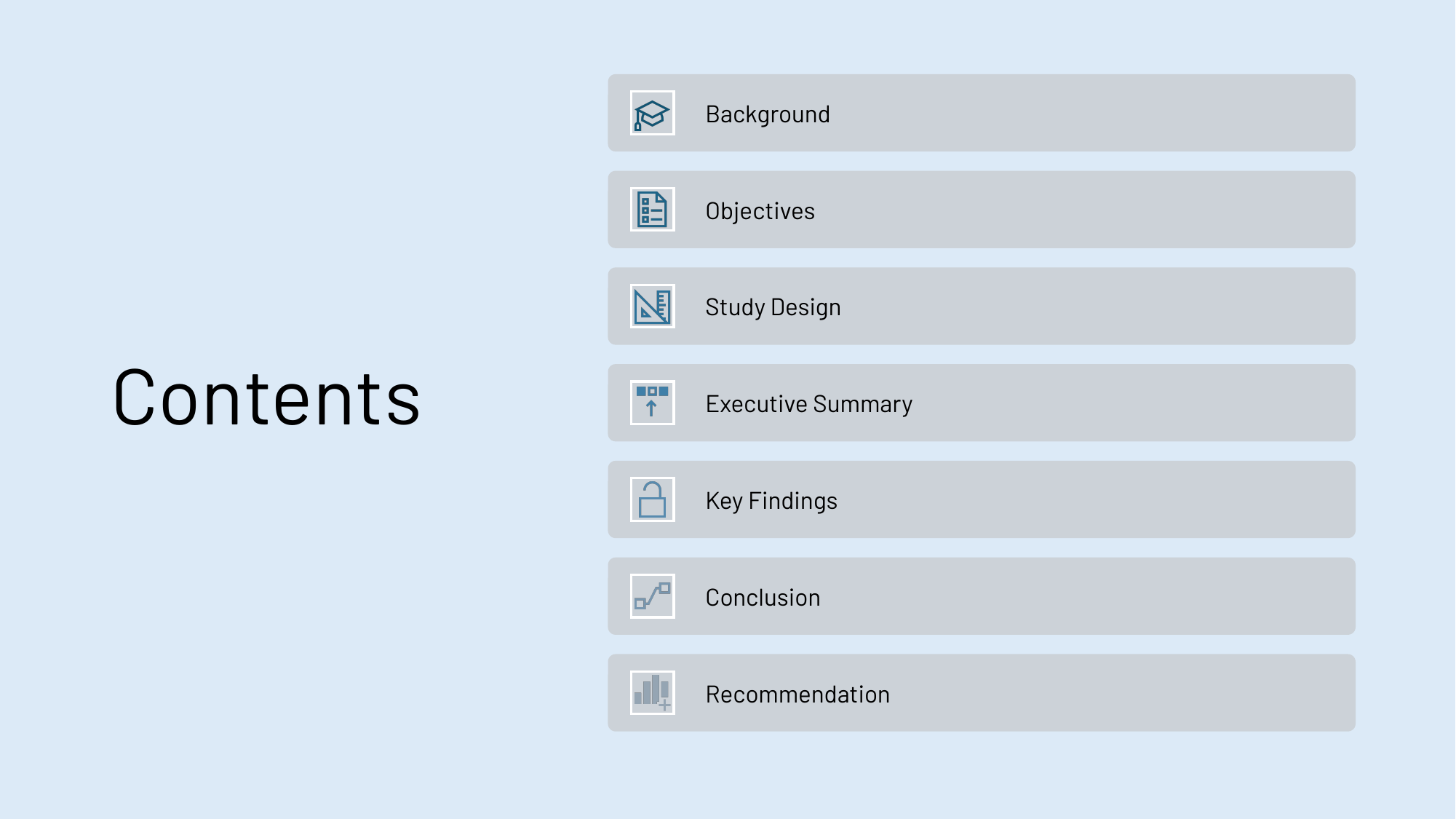

# Contents
Background
Objectives
Study Design
Executive Summary
Key Findings
Conclusion
Recommendation